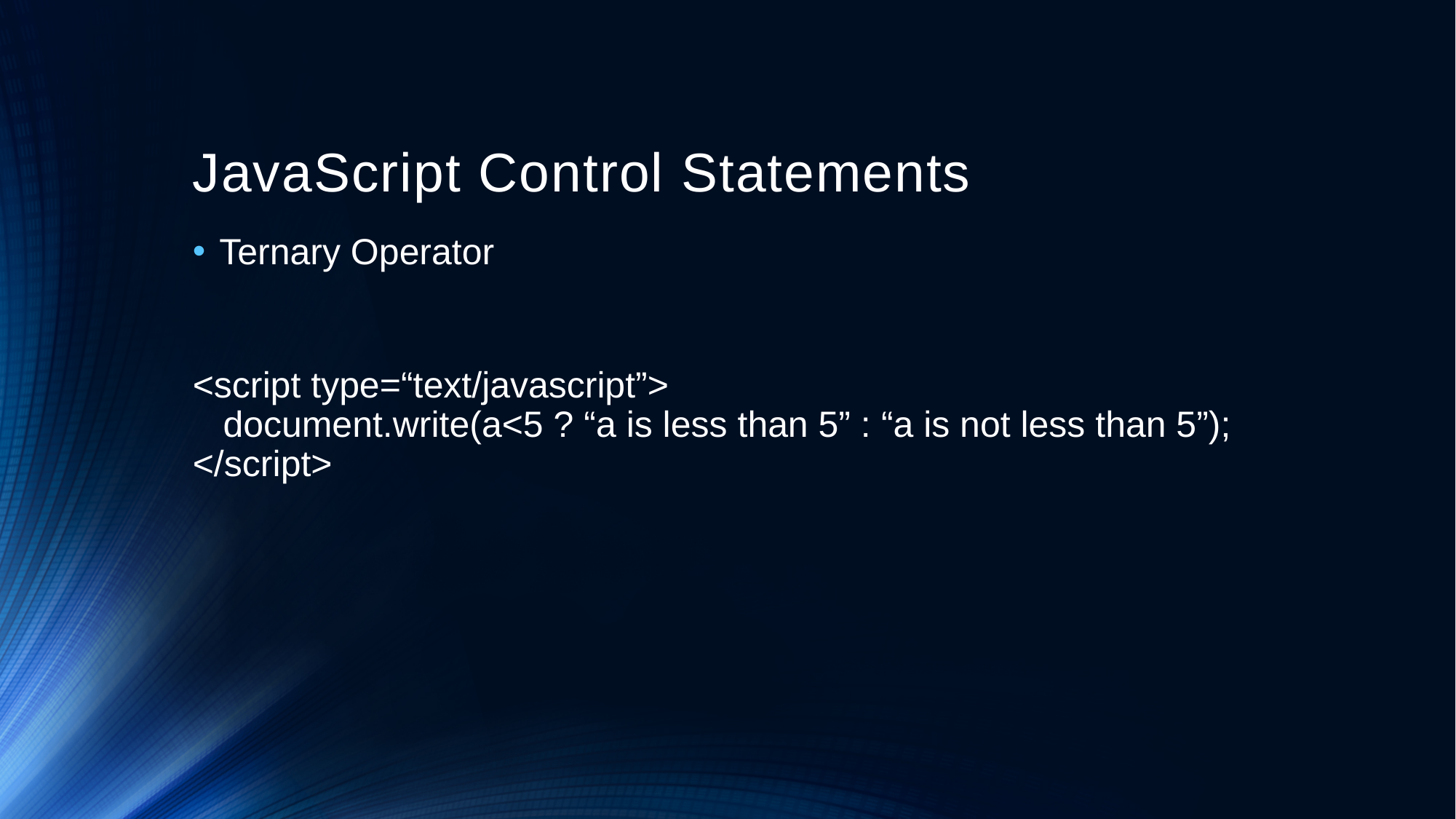

# JavaScript Control Statements
Ternary Operator

<script type=“text/javascript”>
   document.write(a<5 ? “a is less than 5” : “a is not less than 5”);
</script>